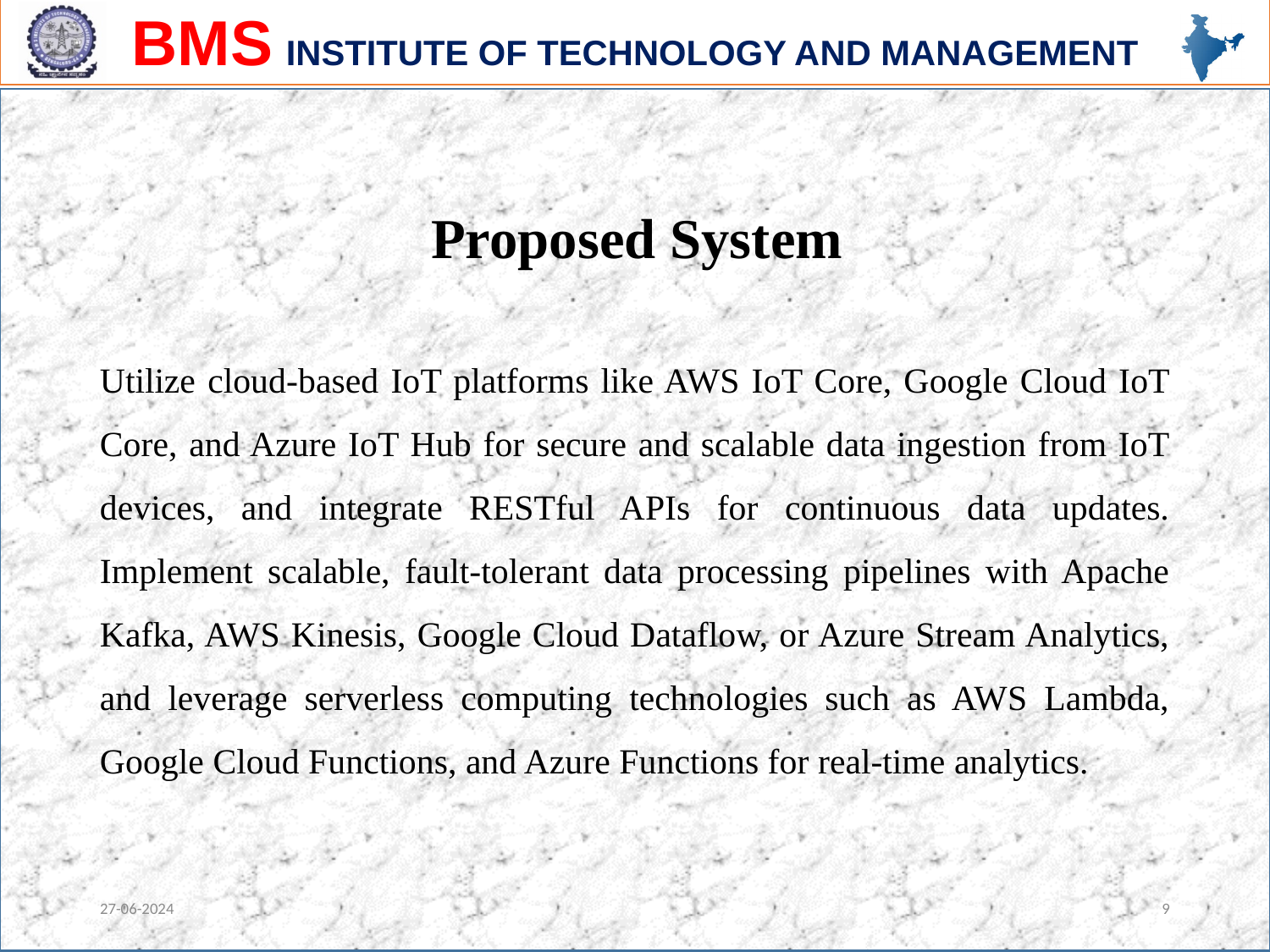

Proposed System
Utilize cloud-based IoT platforms like AWS IoT Core, Google Cloud IoT Core, and Azure IoT Hub for secure and scalable data ingestion from IoT devices, and integrate RESTful APIs for continuous data updates. Implement scalable, fault-tolerant data processing pipelines with Apache Kafka, AWS Kinesis, Google Cloud Dataflow, or Azure Stream Analytics, and leverage serverless computing technologies such as AWS Lambda, Google Cloud Functions, and Azure Functions for real-time analytics.

27-06-2024
9